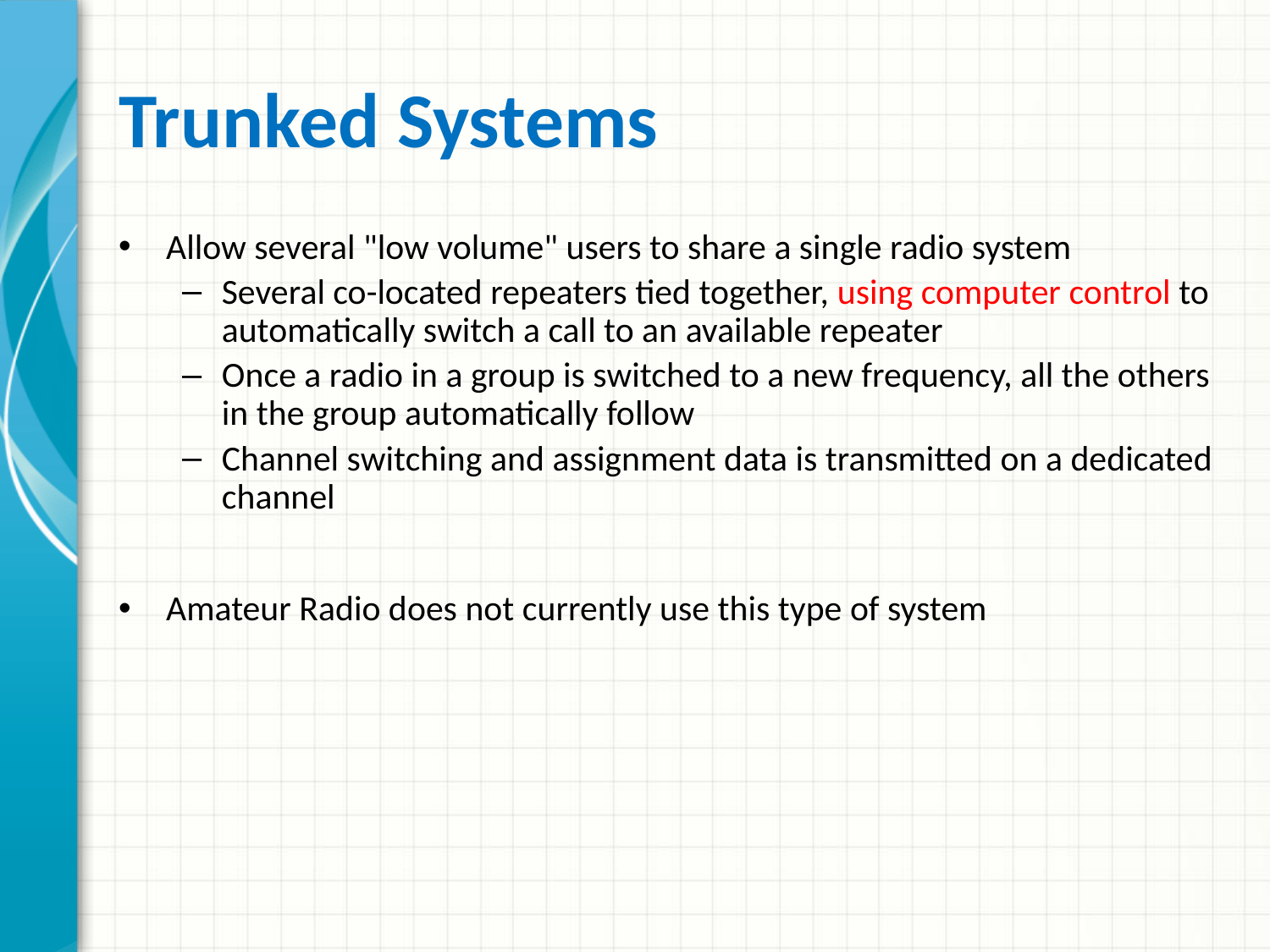

# Trunked Systems
Allow several "low volume" users to share a single radio system
Several co-located repeaters tied together, using computer control to automatically switch a call to an available repeater
Once a radio in a group is switched to a new frequency, all the others in the group automatically follow
Channel switching and assignment data is transmitted on a dedicated channel

Amateur Radio does not currently use this type of system